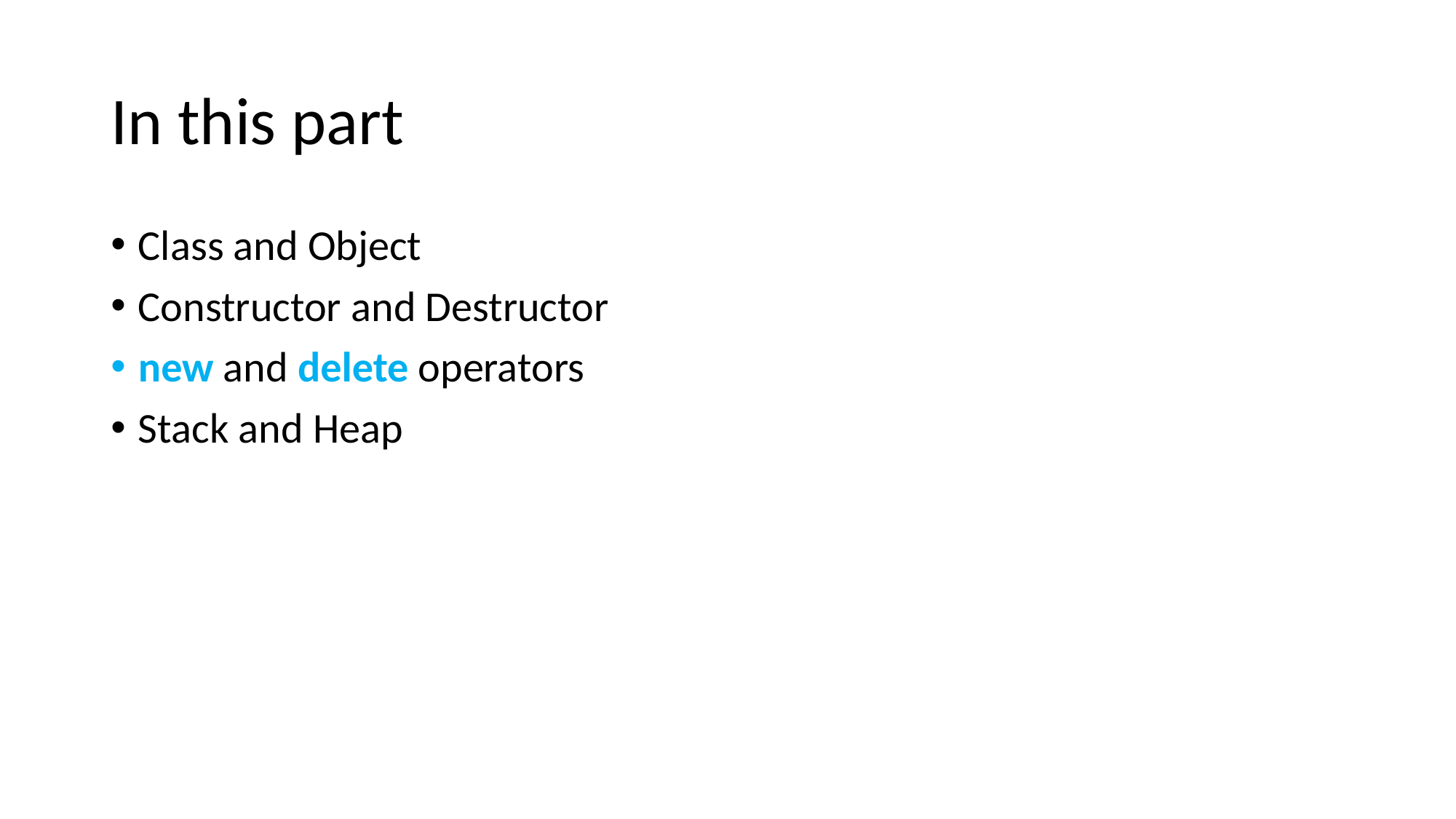

# In this part
Class and Object
Constructor and Destructor
new and delete operators
Stack and Heap